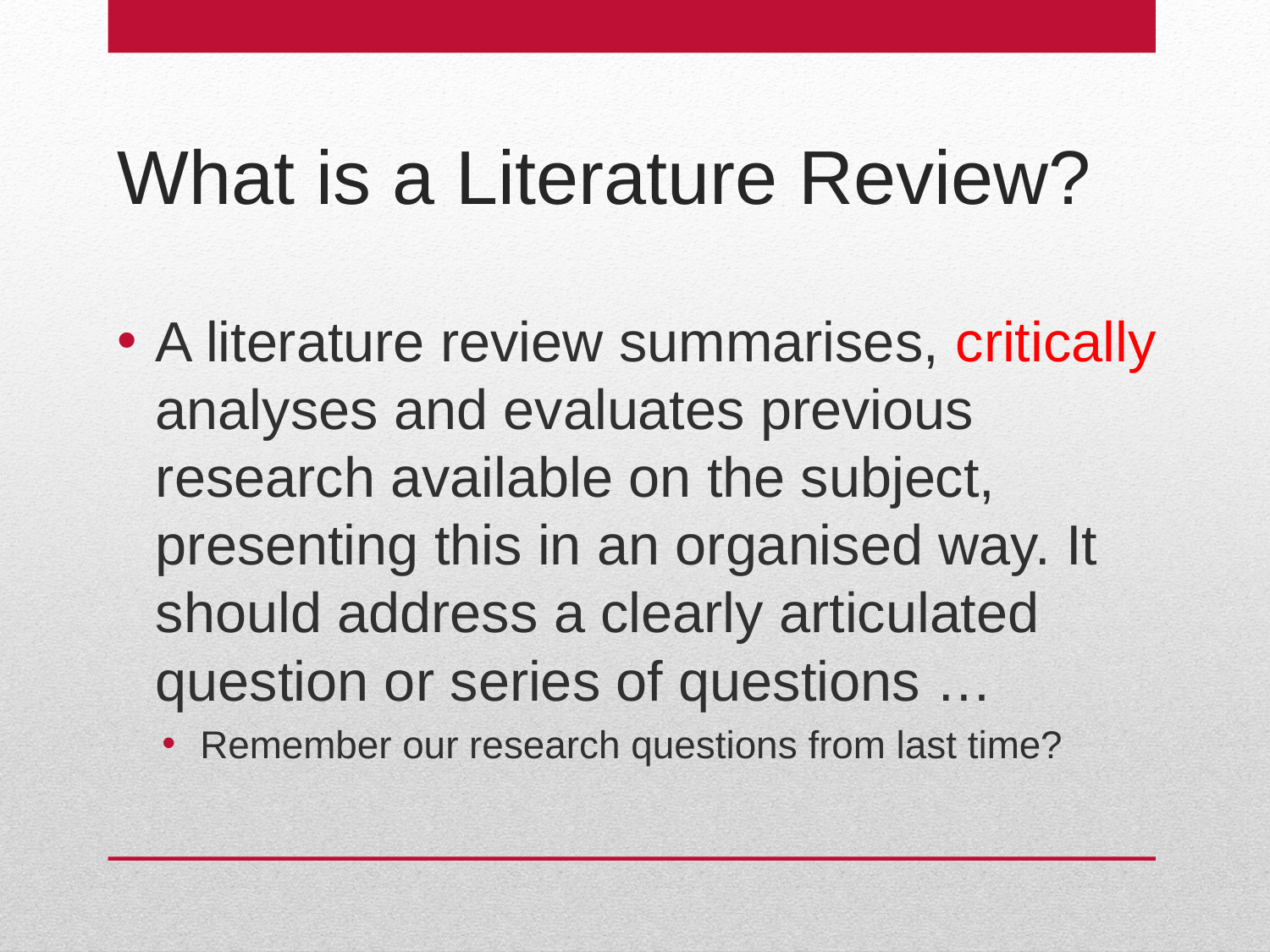

# What is a Literature Review?
A literature review summarises, critically analyses and evaluates previous research available on the subject, presenting this in an organised way. It should address a clearly articulated question or series of questions …
Remember our research questions from last time?